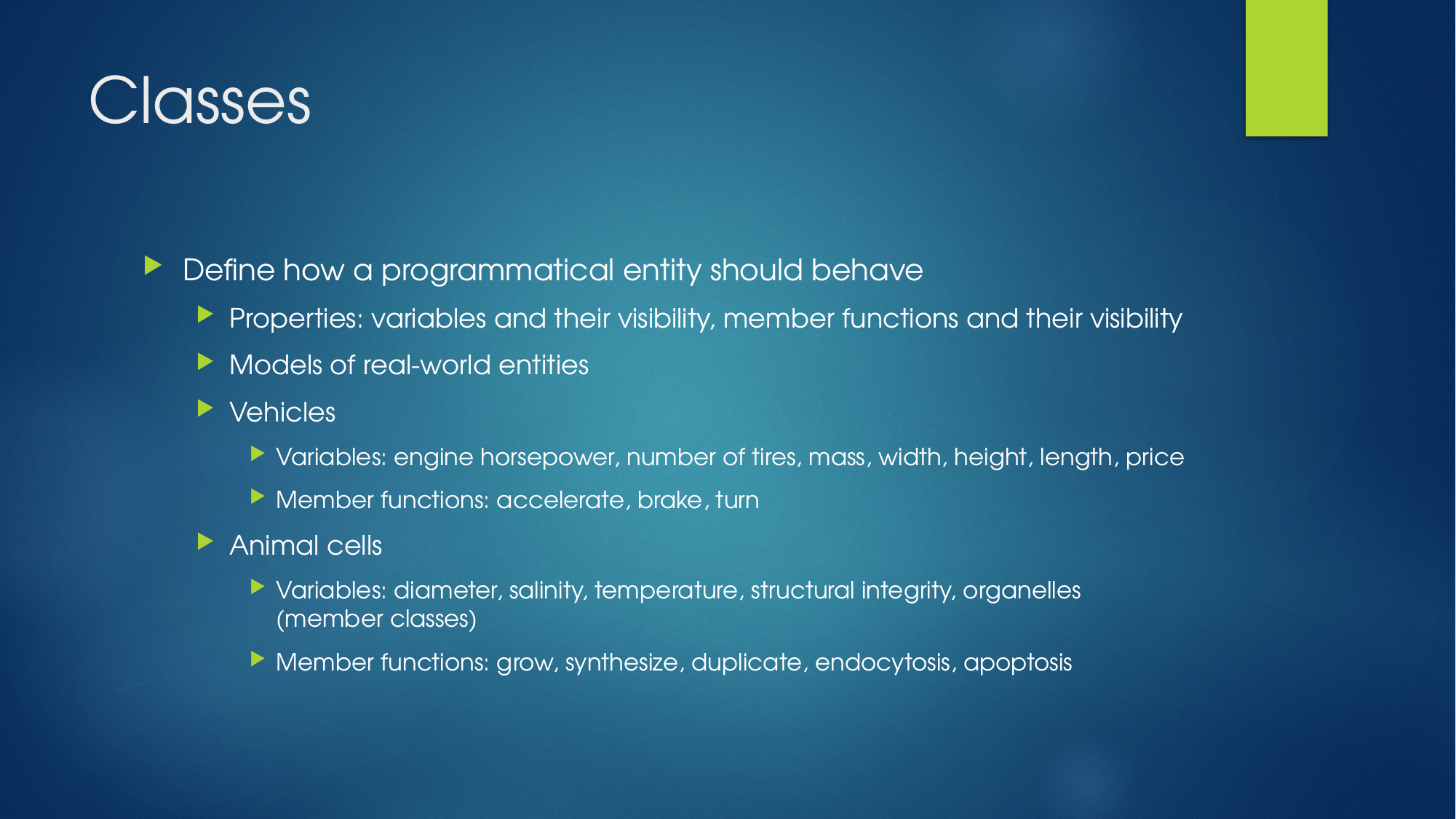

# Classes
Define how a programmatical entity should behave
Properties: variables and their visibility, member functions and their visibility
Models of real-world entities
Vehicles
Variables: engine horsepower, number of tires, mass, width, height, length, price
Member functions: accelerate, brake, turn
Animal cells
Variables: diameter, salinity, temperature, structural integrity, organelles (member classes)
Member functions: grow, synthesize, duplicate, endocytosis, apoptosis